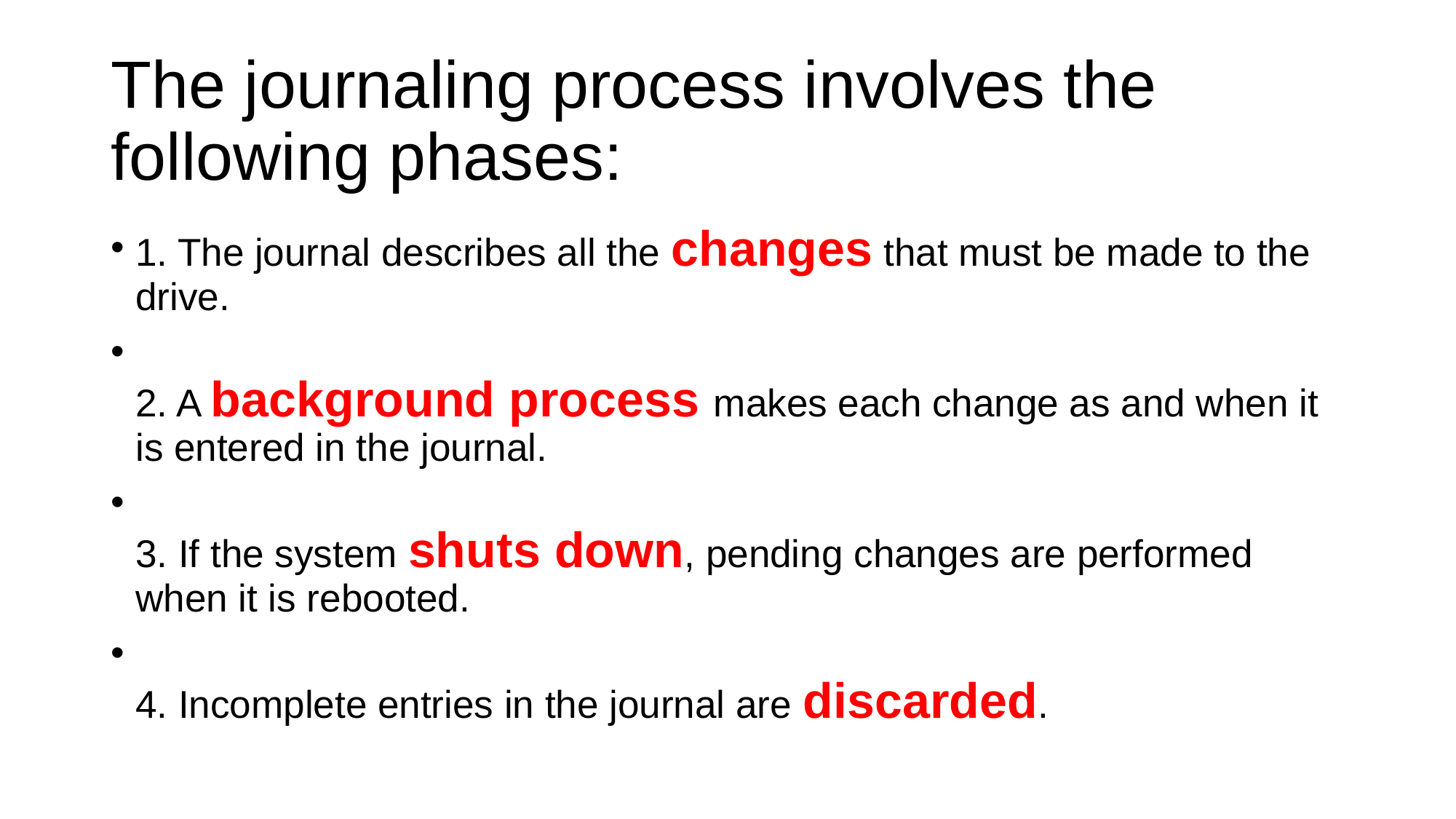

# The journaling process involves the following phases:
1. The journal describes all the changes that must be made to the drive.
2. A background process makes each change as and when it is entered in the journal.
3. If the system shuts down, pending changes are performed when it is rebooted.
4. Incomplete entries in the journal are discarded.